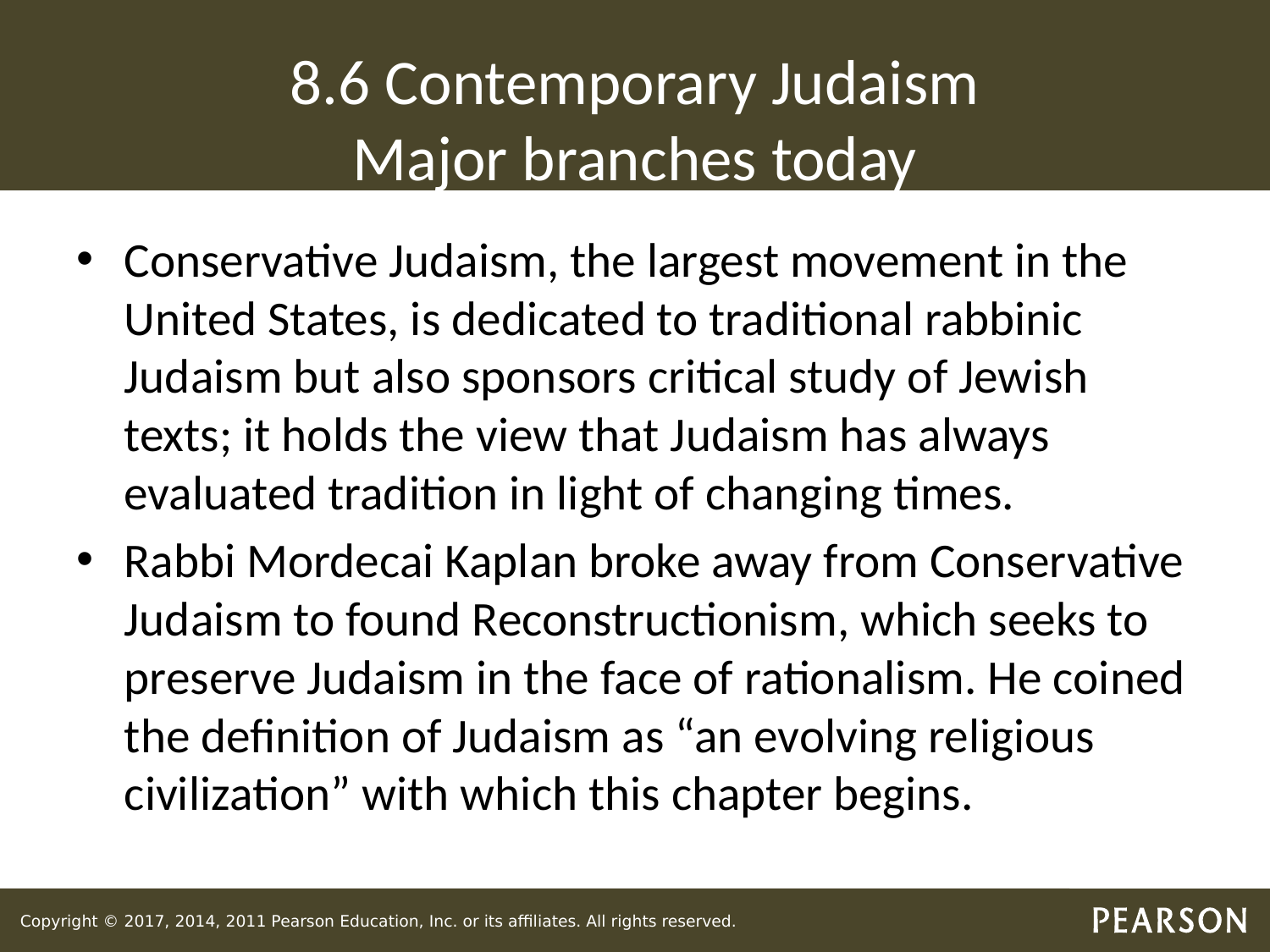

# 8.6 Contemporary Judaism Major branches today
Conservative Judaism, the largest movement in the United States, is dedicated to traditional rabbinic Judaism but also sponsors critical study of Jewish texts; it holds the view that Judaism has always evaluated tradition in light of changing times.
Rabbi Mordecai Kaplan broke away from Conservative Judaism to found Reconstructionism, which seeks to preserve Judaism in the face of rationalism. He coined the definition of Judaism as “an evolving religious civilization” with which this chapter begins.